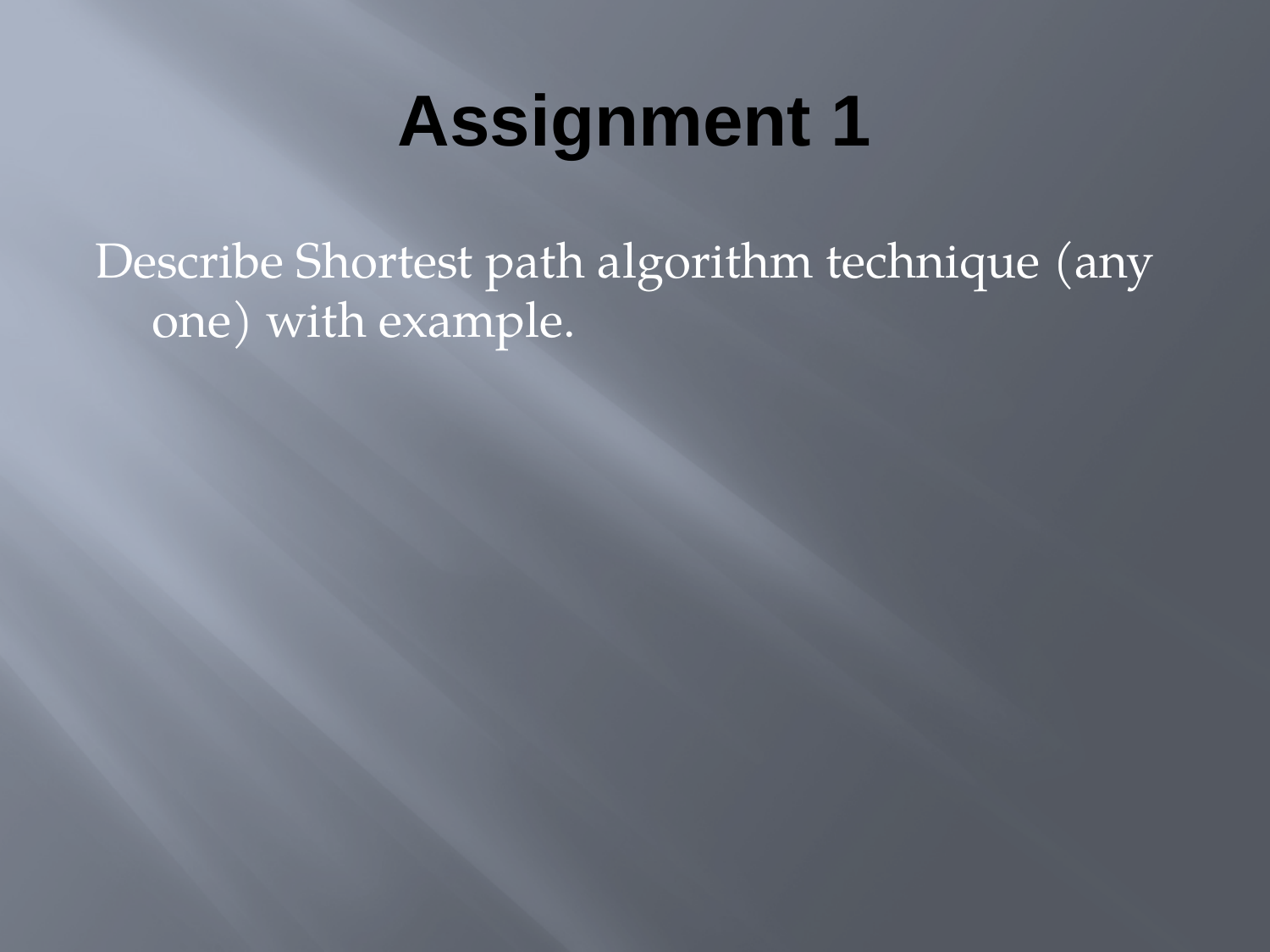

# Assignment 1
Describe Shortest path algorithm technique (any one) with example.